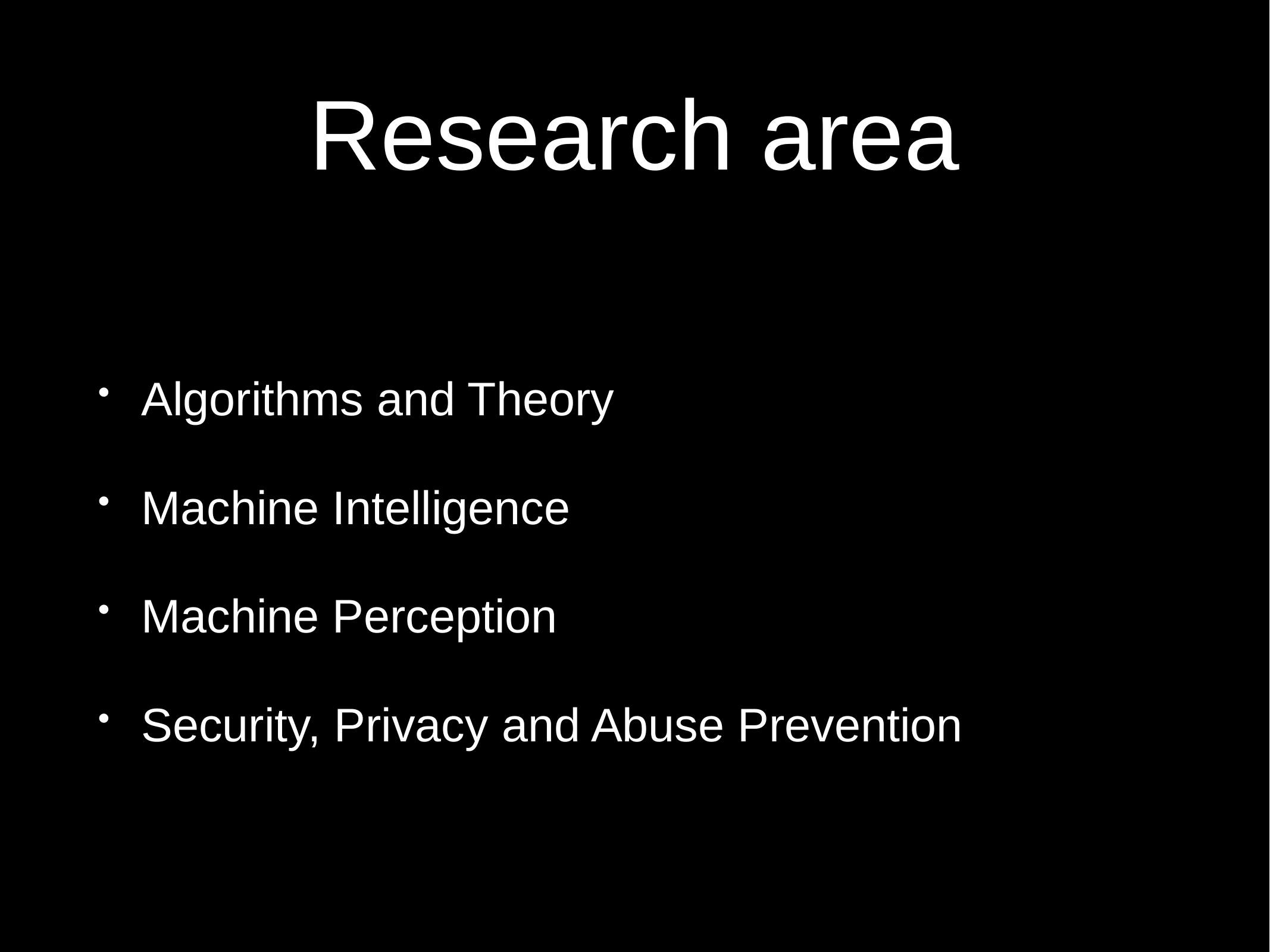

# Research area
Algorithms and Theory
Machine Intelligence
Machine Perception
Security, Privacy and Abuse Prevention